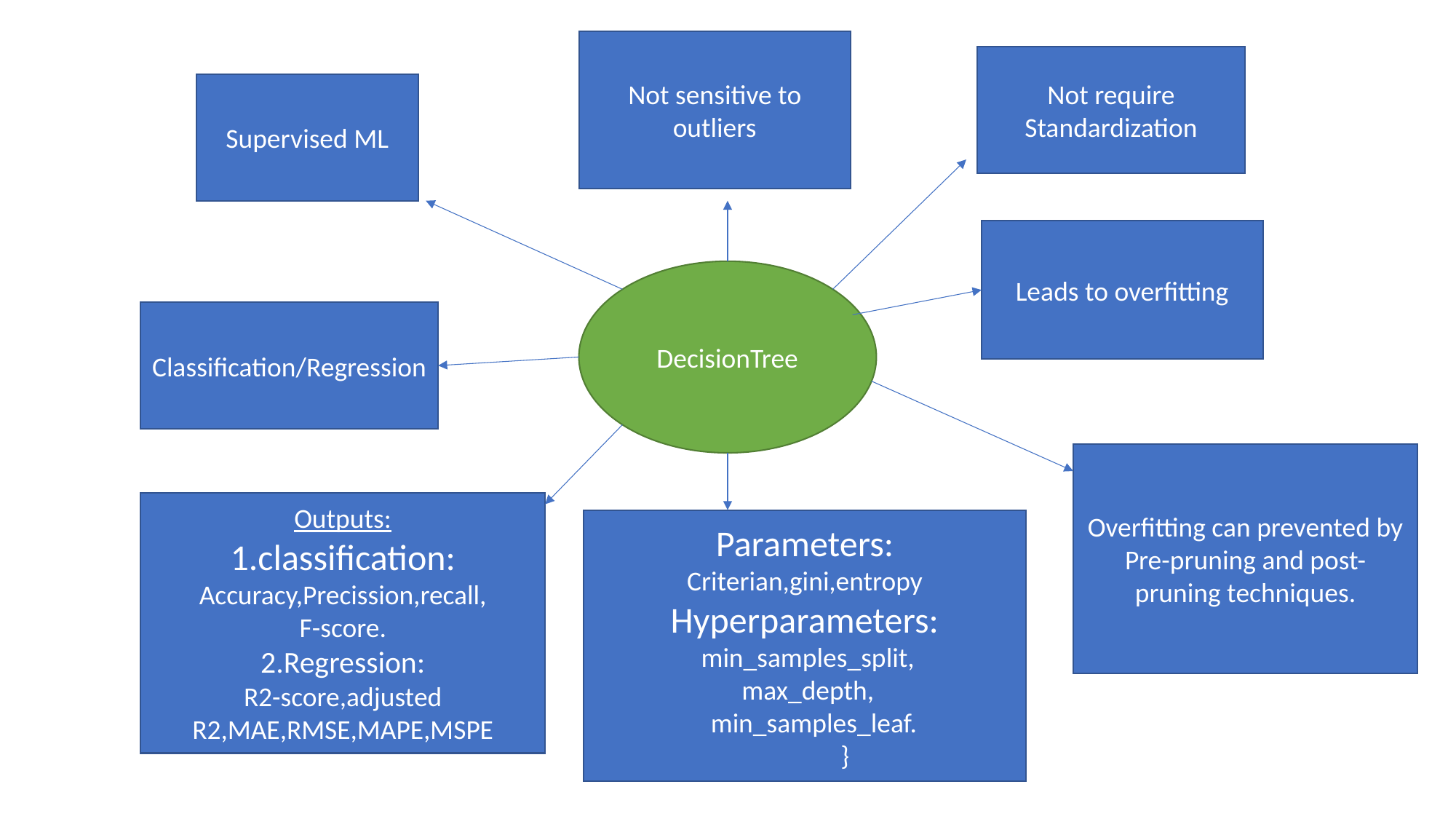

Not sensitive to outliers
Not require Standardization
Supervised ML
Leads to overfitting
DecisionTree
Classification/Regression
Overfitting can prevented by
Pre-pruning and post-pruning techniques.
Outputs:
1.classification:
Accuracy,Precission,recall,
F-score.
2.Regression:
R2-score,adjusted R2,MAE,RMSE,MAPE,MSPE
Parameters:
Criterian,gini,entropy
Hyperparameters:
 min_samples_split,
 max_depth,
   min_samples_leaf.
             }